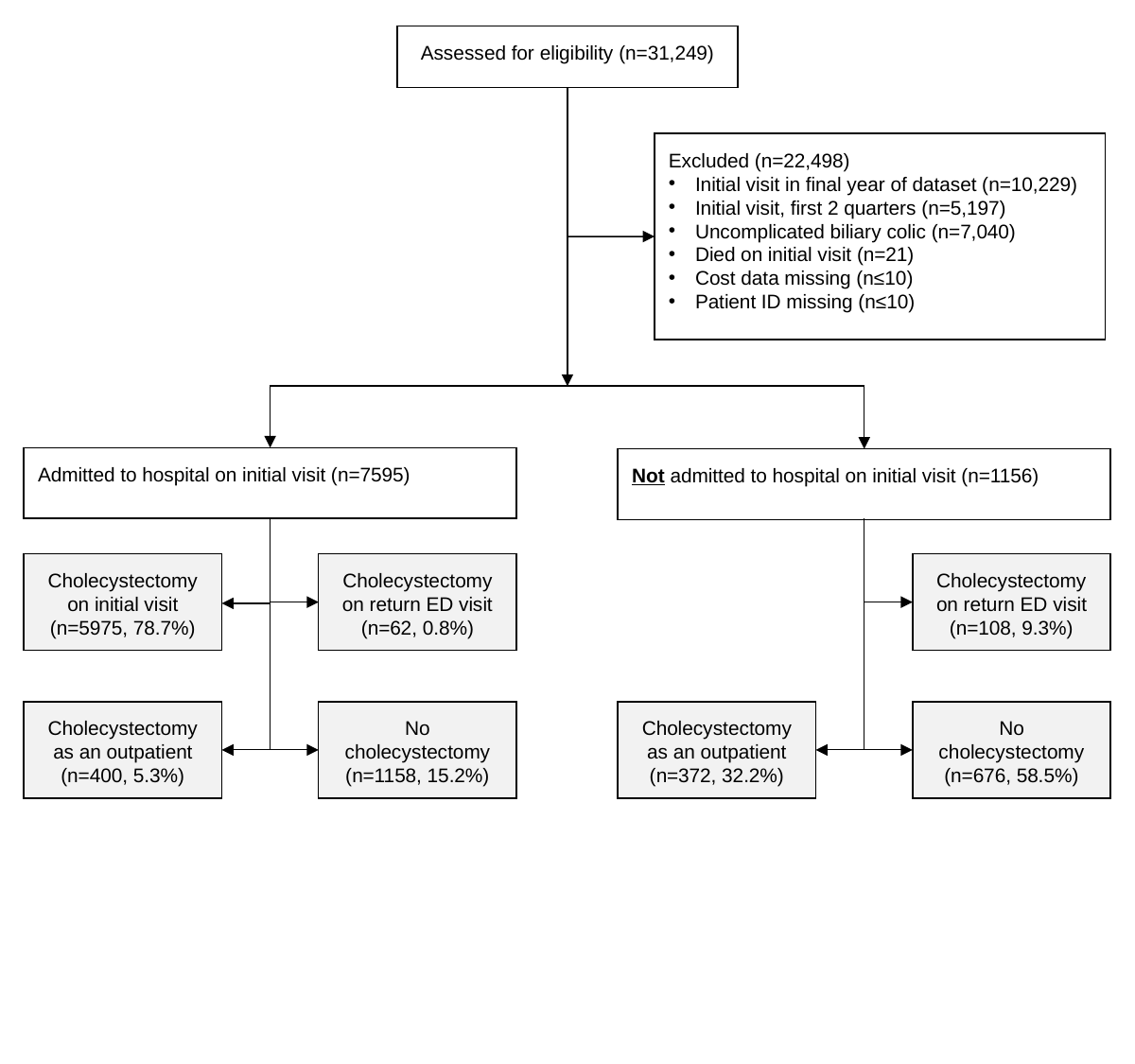

Assessed for eligibility (n=31,249)
Excluded (n=22,498)
Initial visit in final year of dataset (n=10,229)
Initial visit, first 2 quarters (n=5,197)
Uncomplicated biliary colic (n=7,040)
Died on initial visit (n=21)
Cost data missing (n≤10)
Patient ID missing (n≤10)
Admitted to hospital on initial visit (n=7595)
Not admitted to hospital on initial visit (n=1156)
Cholecystectomy on return ED visit (n=108, 9.3%)
Cholecystectomy on initial visit (n=5975, 78.7%)
Cholecystectomy on return ED visit (n=62, 0.8%)
Cholecystectomy as an outpatient (n=372, 32.2%)
Cholecystectomy as an outpatient (n=400, 5.3%)
No cholecystectomy (n=676, 58.5%)
No cholecystectomy (n=1158, 15.2%)